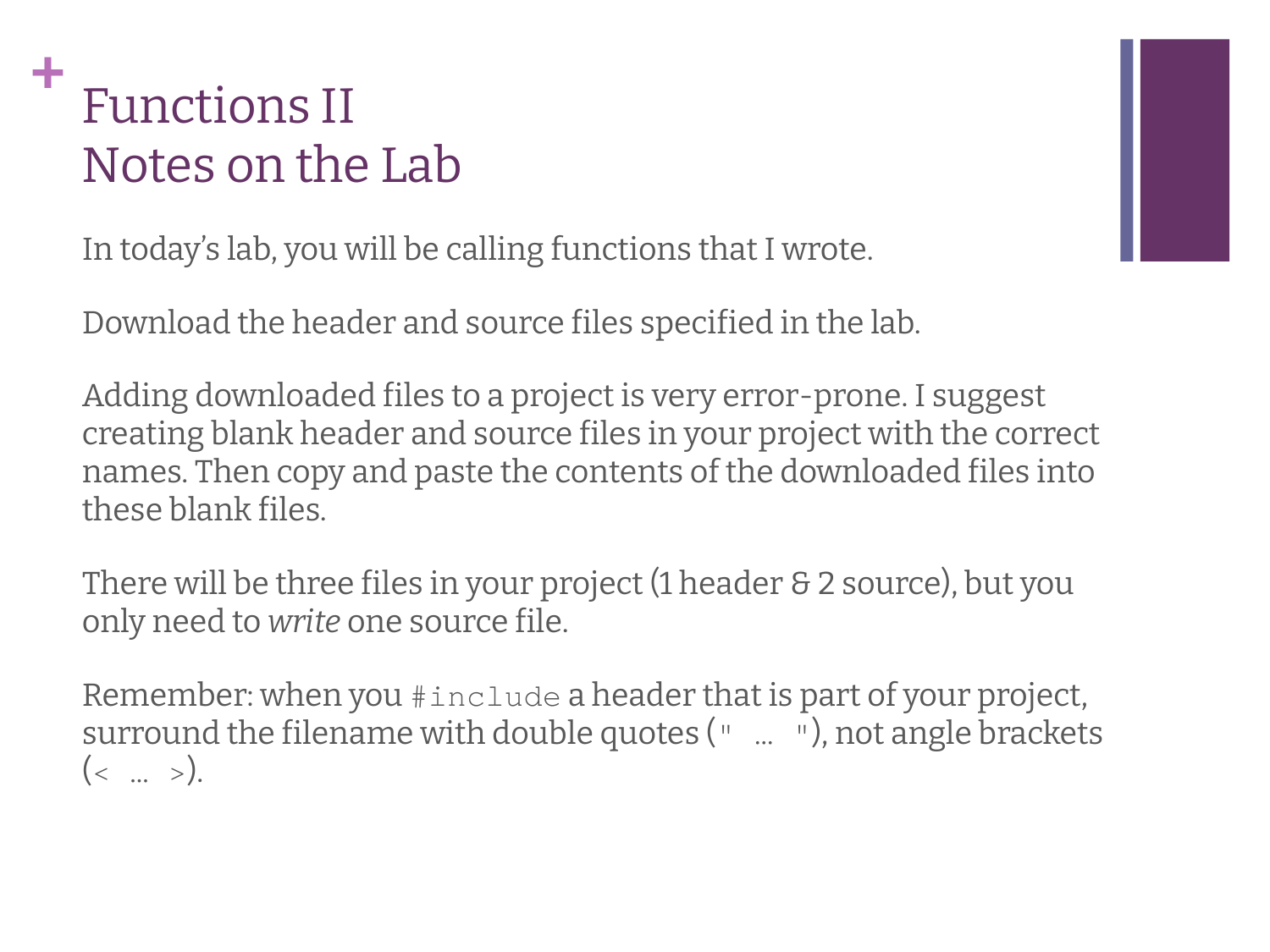

# Functions II Notes on the Lab
In today’s lab, you will be calling functions that I wrote.
Download the header and source files specified in the lab.
Adding downloaded files to a project is very error-prone. I suggest creating blank header and source files in your project with the correct names. Then copy and paste the contents of the downloaded files into these blank files.
There will be three files in your project (1 header & 2 source), but you only need to write one source file.
Remember: when you #include a header that is part of your project, surround the filename with double quotes (" … "), not angle brackets (< … >).